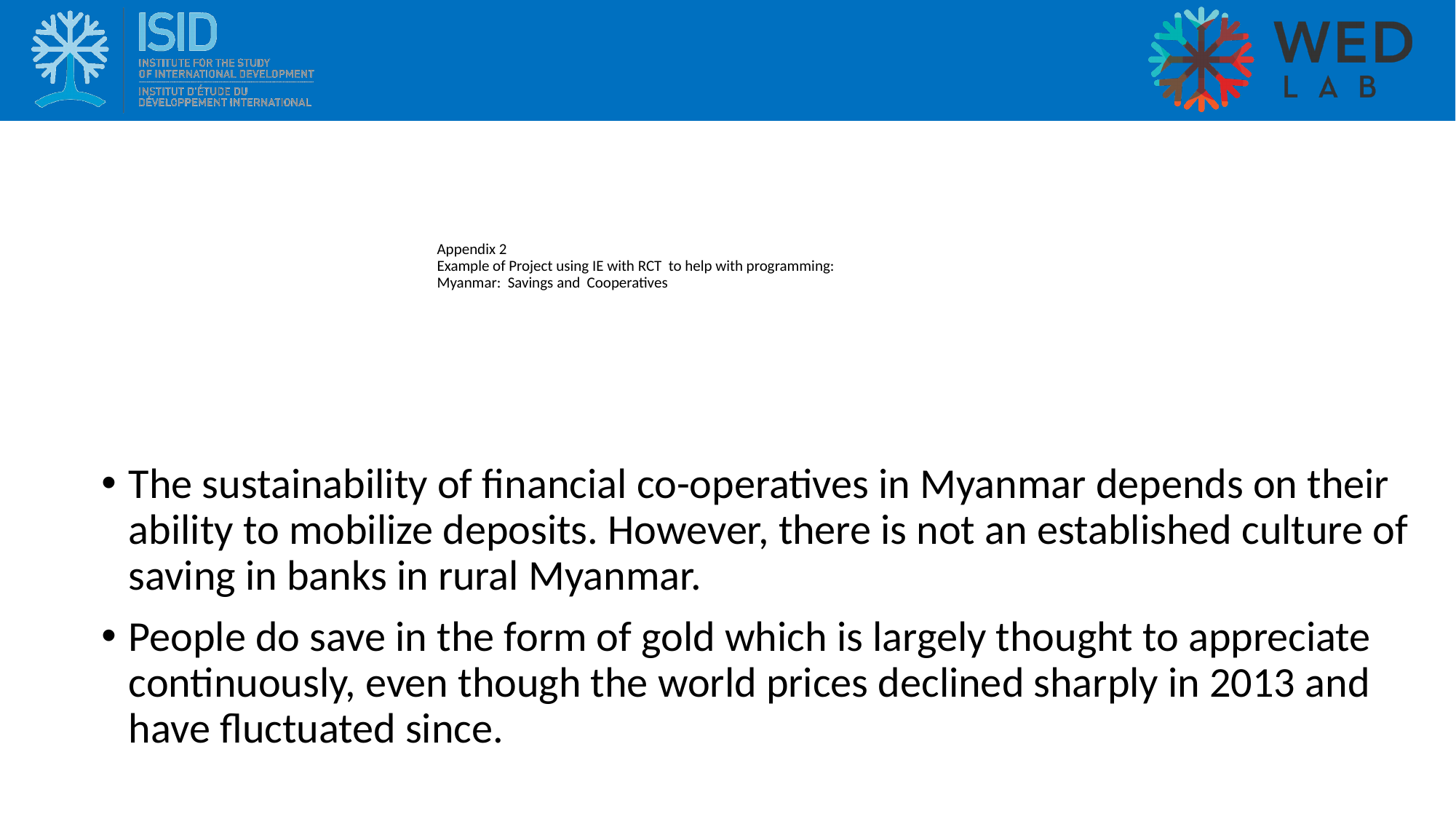

# Appendix 2 Example of Project using IE with RCT  to help with programming: Myanmar:  Savings and  Cooperatives

The sustainability of financial co-operatives in Myanmar depends on their ability to mobilize deposits. However, there is not an established culture of saving in banks in rural Myanmar.
People do save in the form of gold which is largely thought to appreciate continuously, even though the world prices declined sharply in 2013 and have fluctuated since.